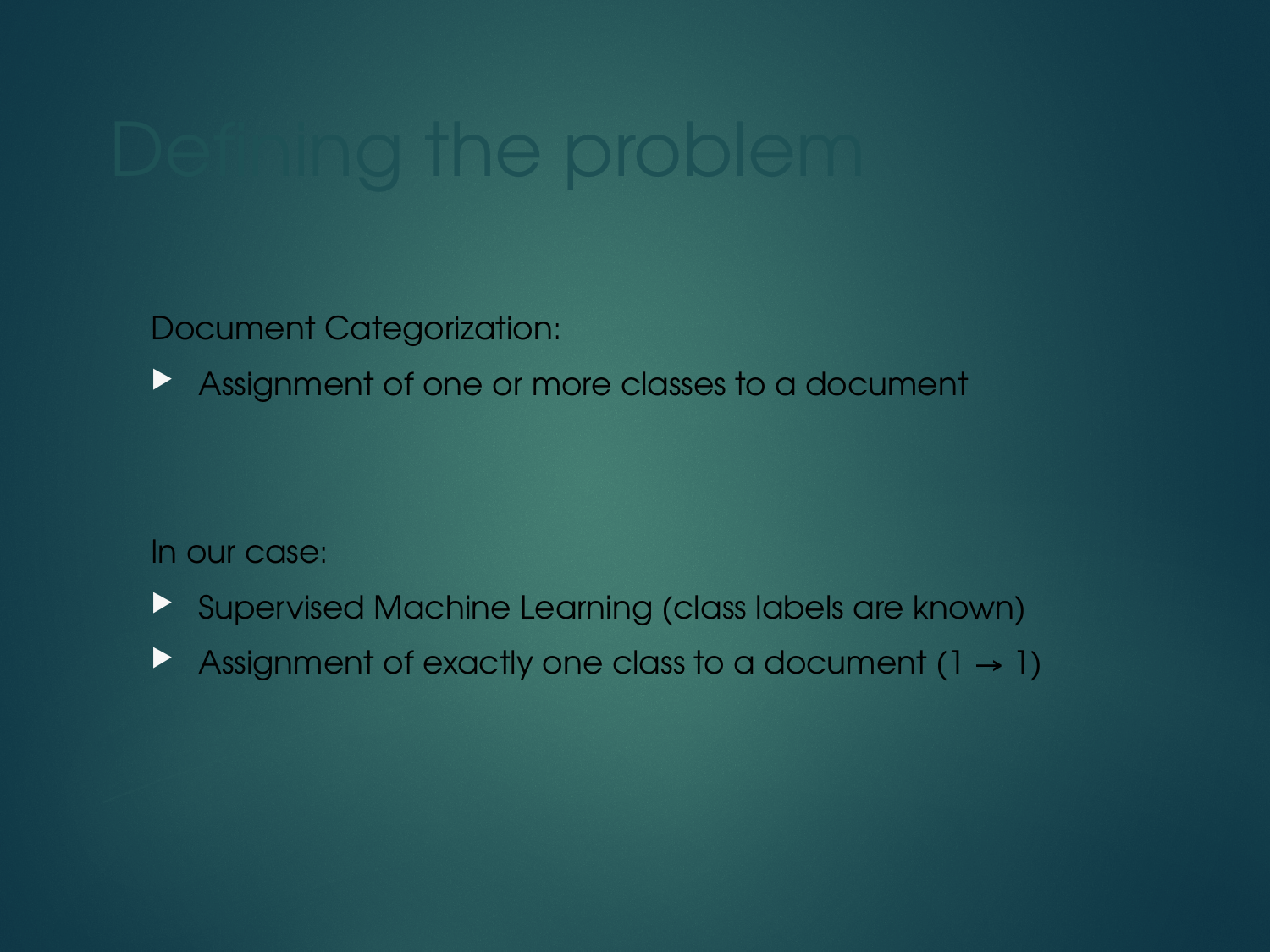

# Defining the problem
Document Categorization:
Assignment of one or more classes to a document

In our case:
Supervised Machine Learning (class labels are known)
Assignment of exactly one class to a document (1 → 1)